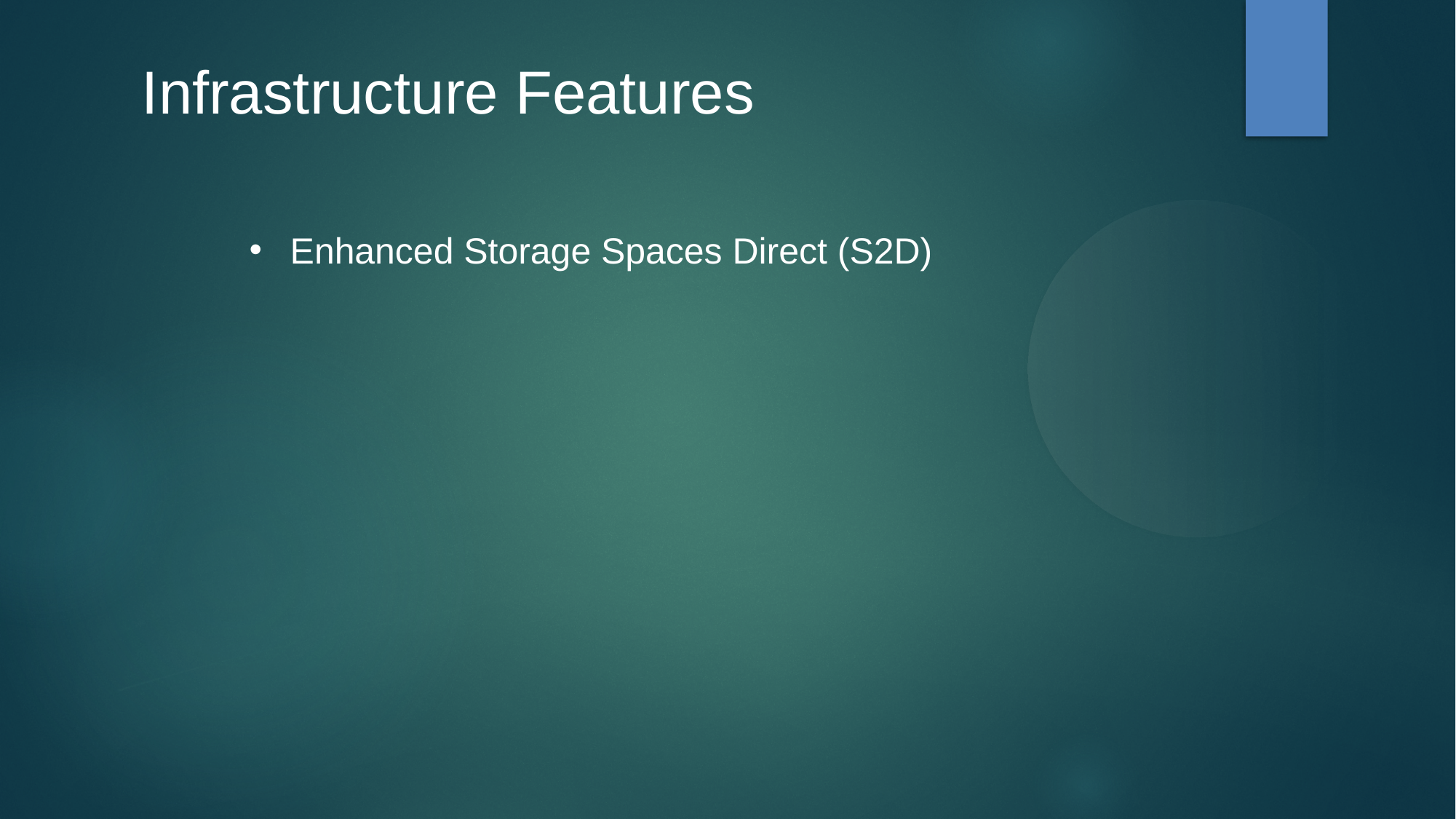

Infrastructure Features
Enhanced Storage Spaces Direct (S2D)